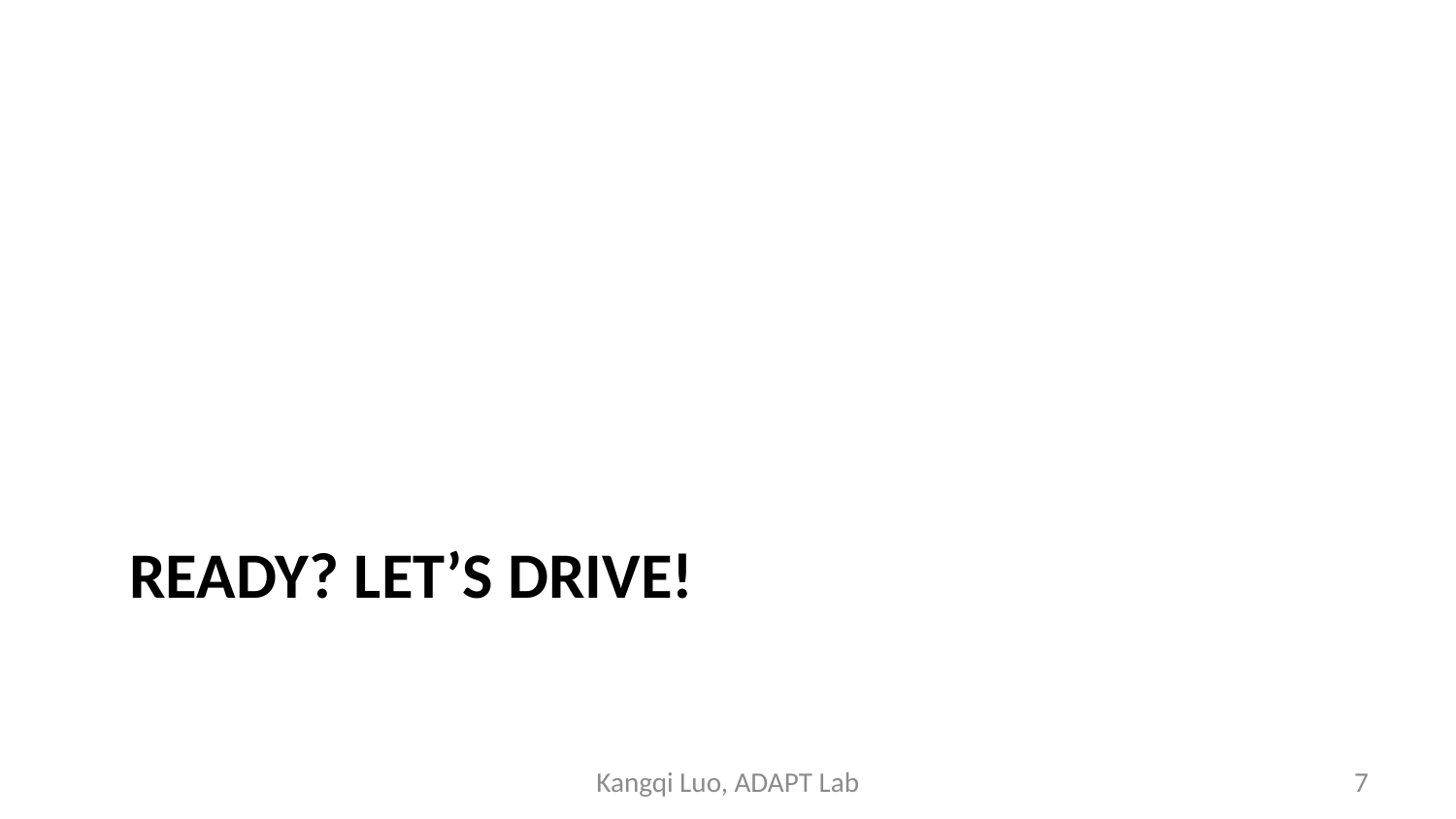

# READY? LET’s drive!
Kangqi Luo, ADAPT Lab
7